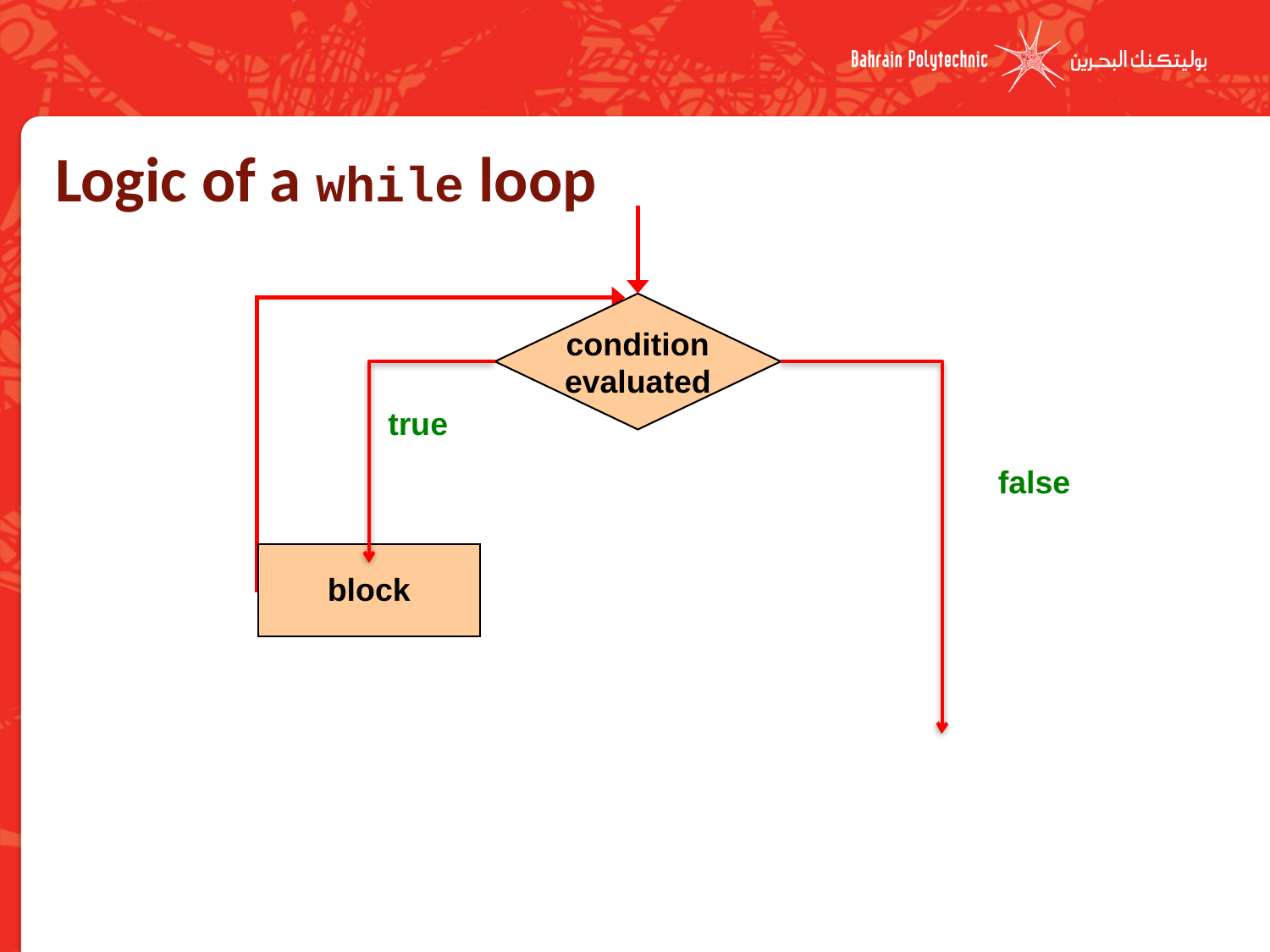

# Logic of a while loop

condition
evaluated
true

block
false
10